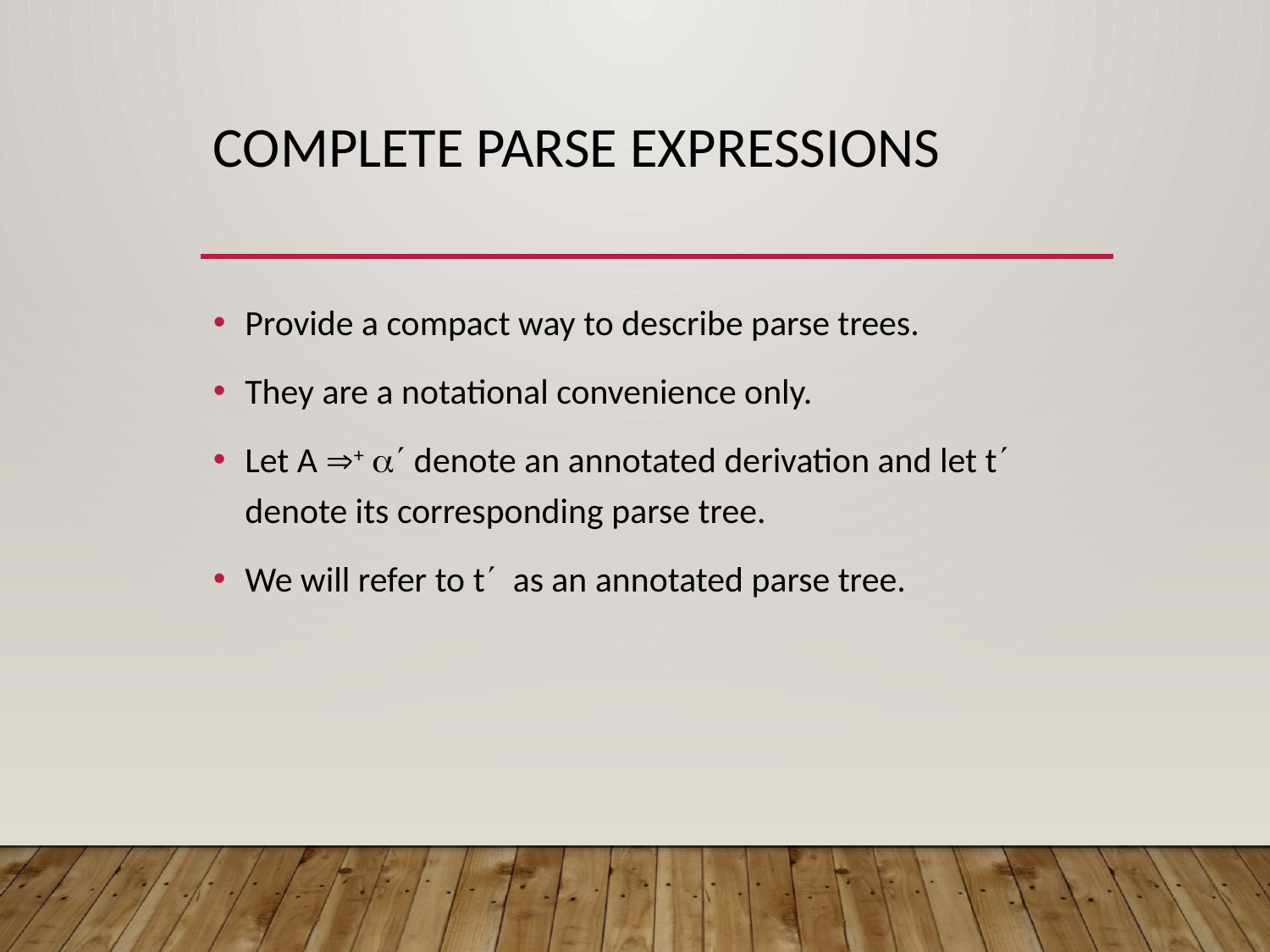

# Complete Parse expressions
Provide a compact way to describe parse trees.
They are a notational convenience only.
Let A ⇒+ α′ denote an annotated derivation and let t′ denote its corresponding parse tree.
We will refer to t′  as an annotated parse tree.